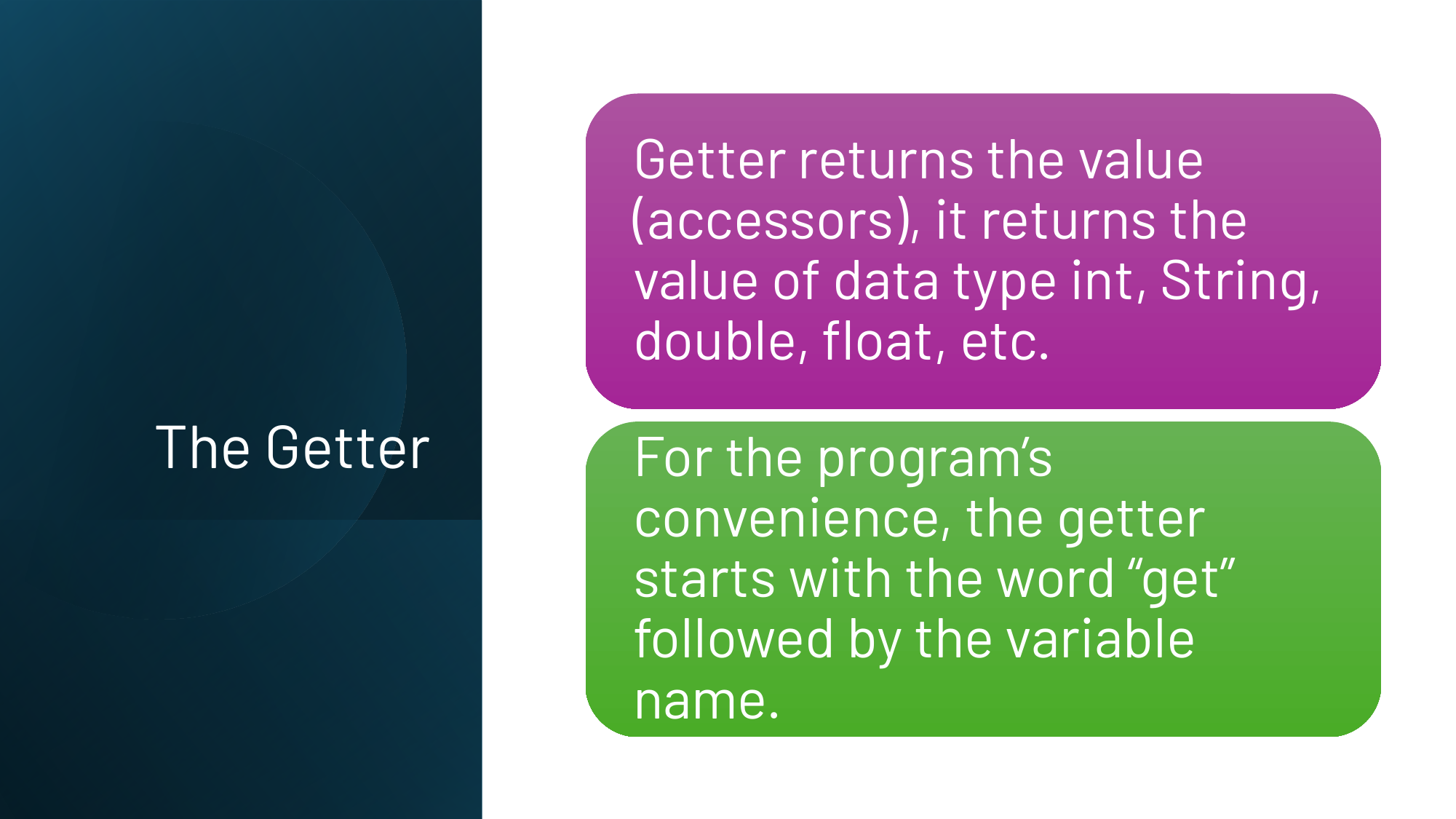

Getter returns the value (accessors), it returns the value of data type int, String, double, float, etc.
For the program’s convenience, the getter starts with the word “get” followed by the variable name.

# The Getter